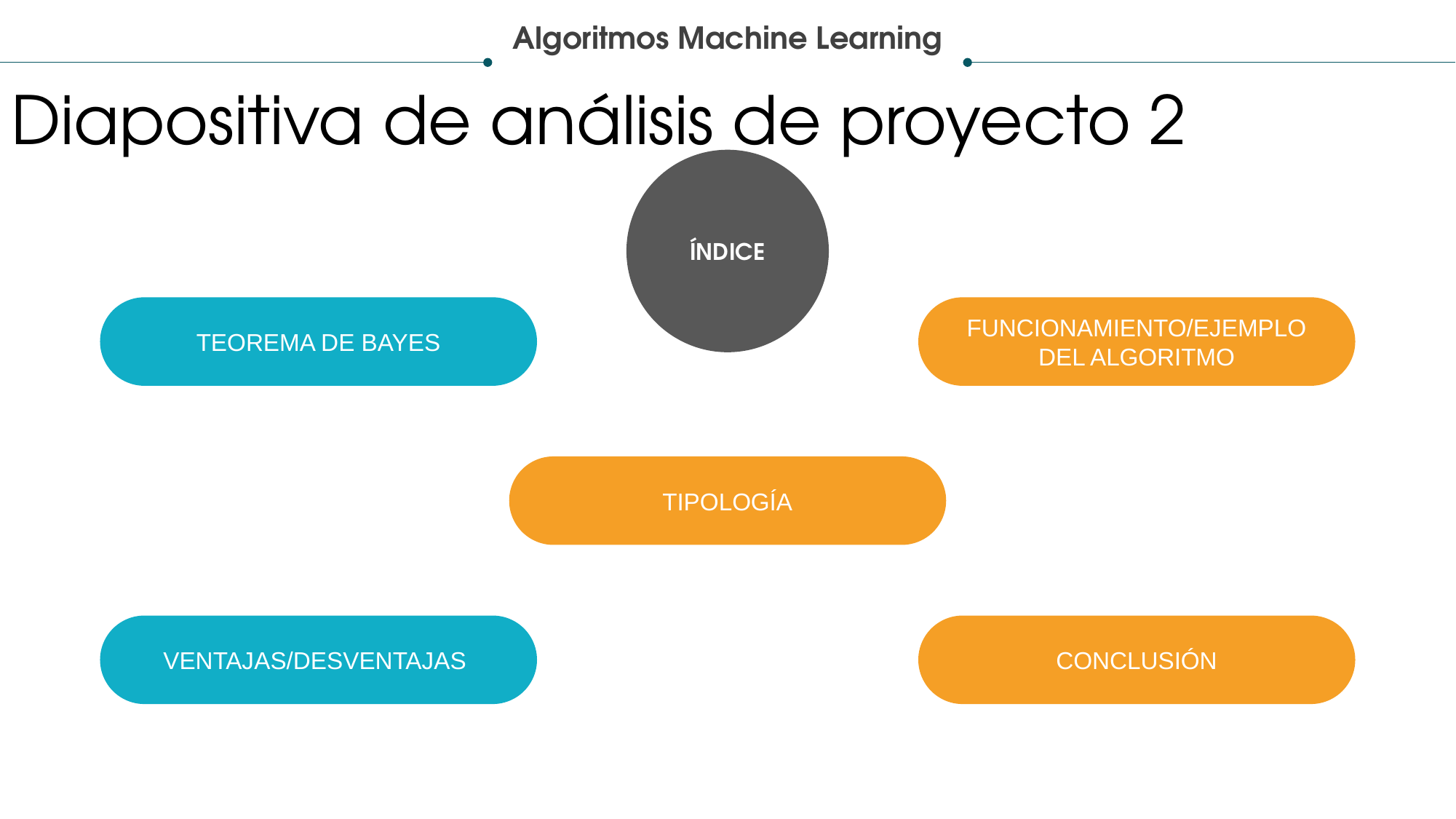

Algoritmos Machine Learning
Diapositiva de análisis de proyecto 2
ÍNDICE
FUNCIONAMIENTO/EJEMPLO DEL ALGORITMO
TEOREMA DE BAYES
TIPOLOGÍA
CONCLUSIÓN
VENTAJAS/DESVENTAJAS